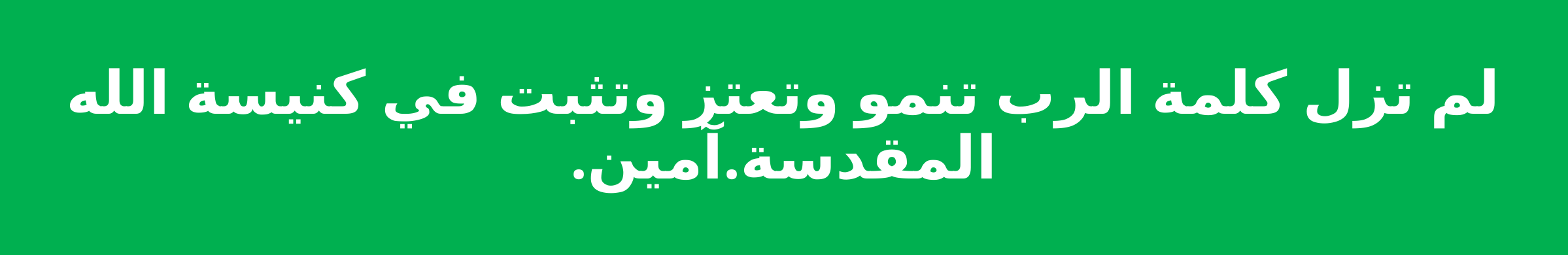

لم تزل كلمة الرب تنمو وتعتز وتثبت في كنيسة الله المقدسة.آمين.